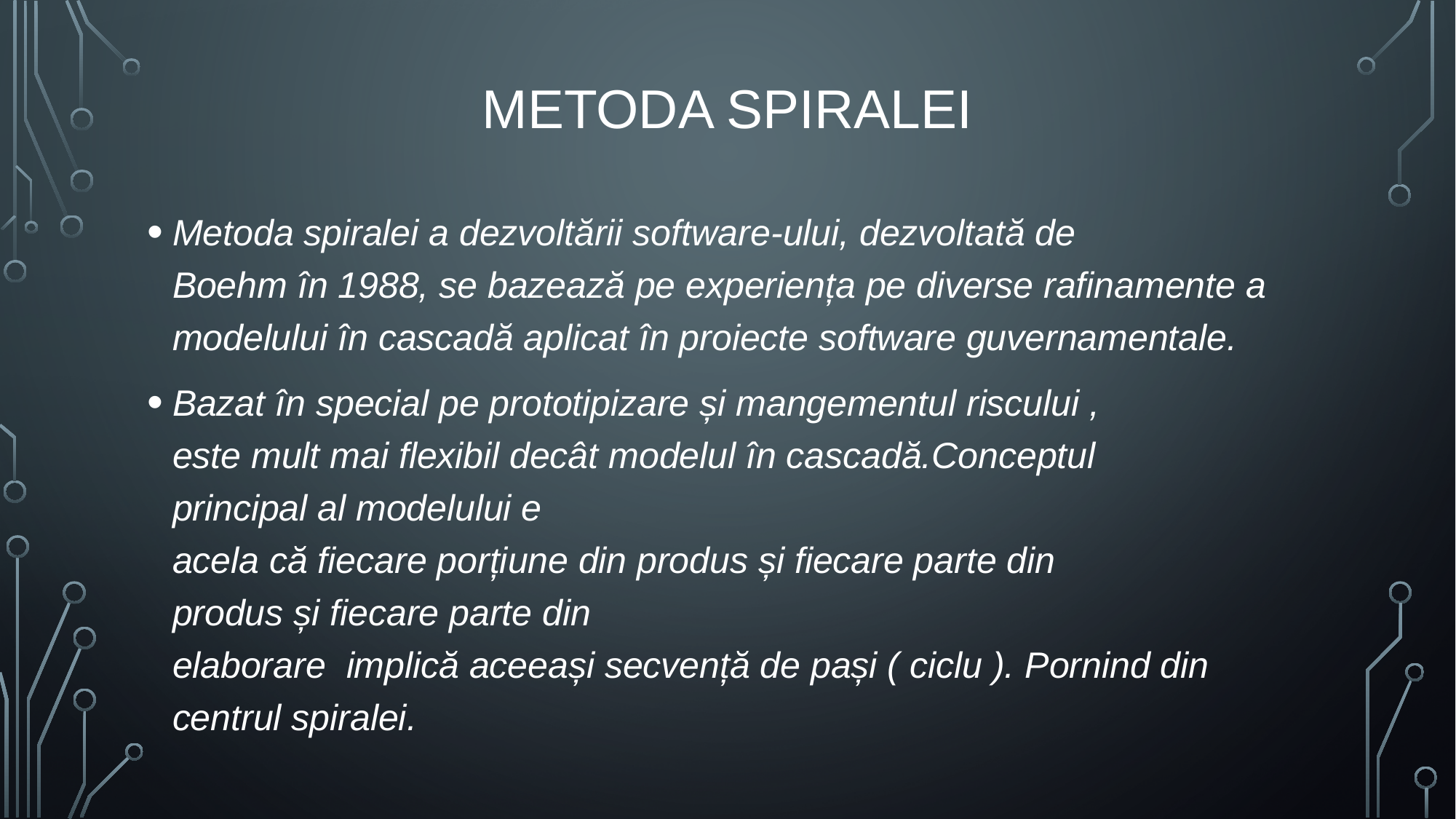

# METODA SPIRALEI
Metoda spiralei a dezvoltării software-ului, dezvoltată de Boehm în 1988, se bazează pe experiența pe diverse rafinamente a modelului în cascadă aplicat în proiecte software guvernamentale.
Bazat în special pe prototipizare și mangementul riscului , este mult mai flexibil decât modelul în cascadă.Conceptul principal al modelului e acela că fiecare porțiune din produs și fiecare parte din produs și fiecare parte din elaborare  implică aceeași secvență de pași ( ciclu ). Pornind din centrul spiralei.